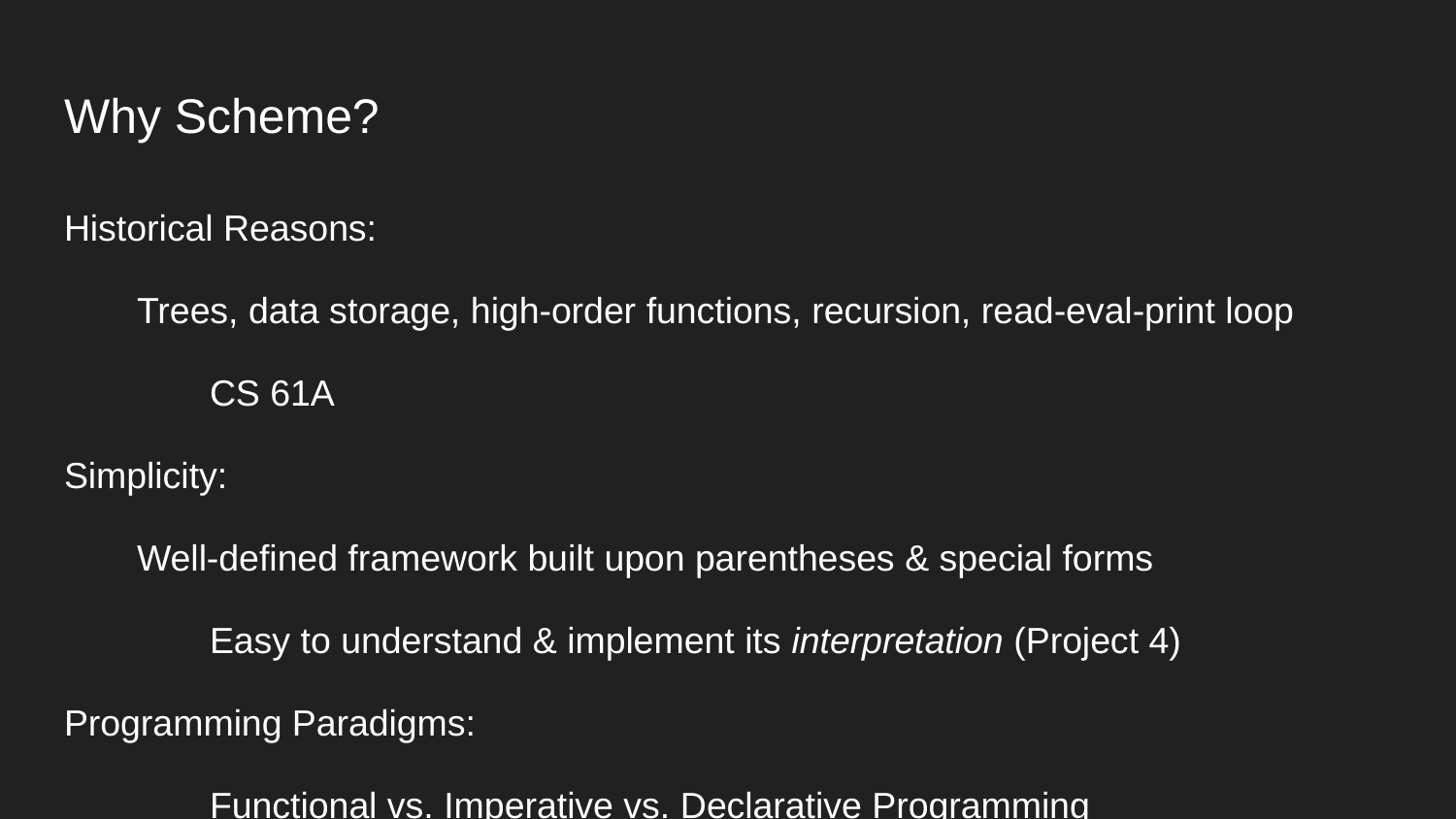

# Why Scheme?
Historical Reasons:
Trees, data storage, high-order functions, recursion, read-eval-print loop
	CS 61A
Simplicity:
Well-defined framework built upon parentheses & special forms
	Easy to understand & implement its interpretation (Project 4)
Programming Paradigms:
	Functional vs. Imperative vs. Declarative Programming